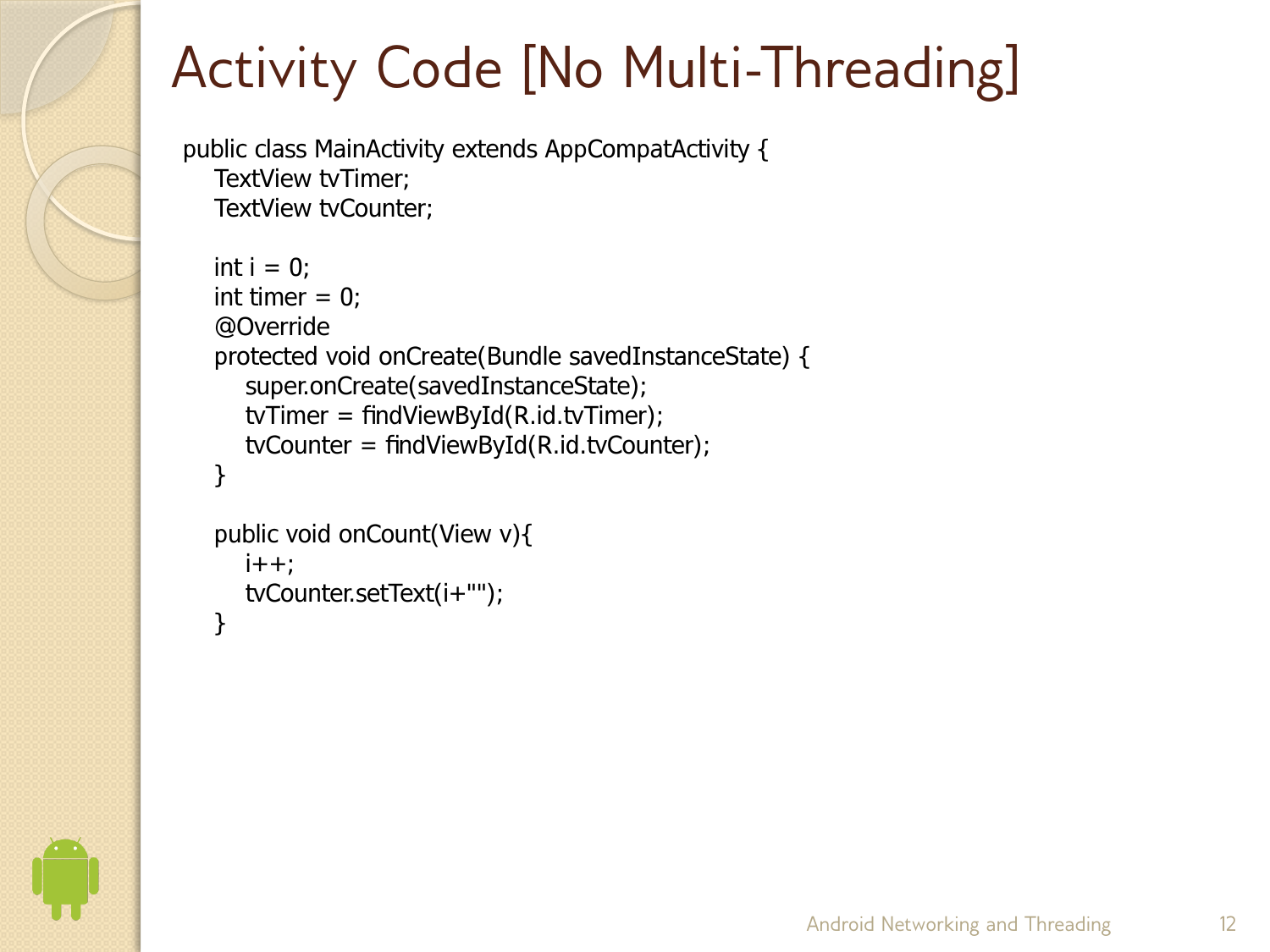

# Activity Code [No Multi-Threading]
public class MainActivity extends AppCompatActivity {
    TextView tvTimer;
    TextView tvCounter;

    int i = 0;
    int timer = 0;
    @Override
    protected void onCreate(Bundle savedInstanceState) {
        super.onCreate(savedInstanceState);
        tvTimer = findViewById(R.id.tvTimer);
        tvCounter = findViewById(R.id.tvCounter);
    }

    public void onCount(View v){
        i++;
        tvCounter.setText(i+"");
    }

Android Networking and Threading
12